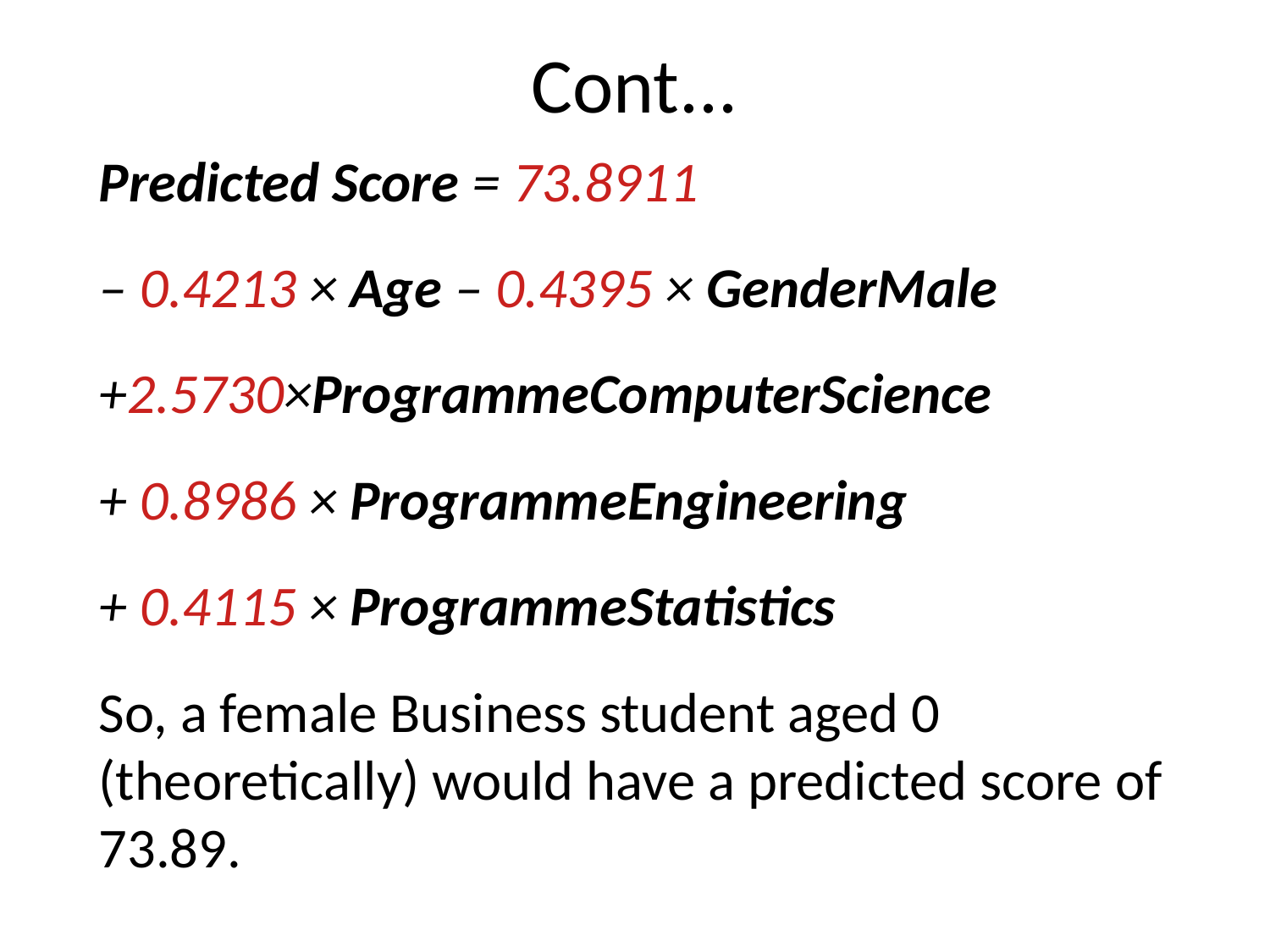

# Cont...
Predicted Score = 73.8911
– 0.4213 × Age – 0.4395 × GenderMale
+2.5730×ProgrammeComputerScience
+ 0.8986 × ProgrammeEngineering
+ 0.4115 × ProgrammeStatistics
So, a female Business student aged 0 (theoretically) would have a predicted score of 73.89.